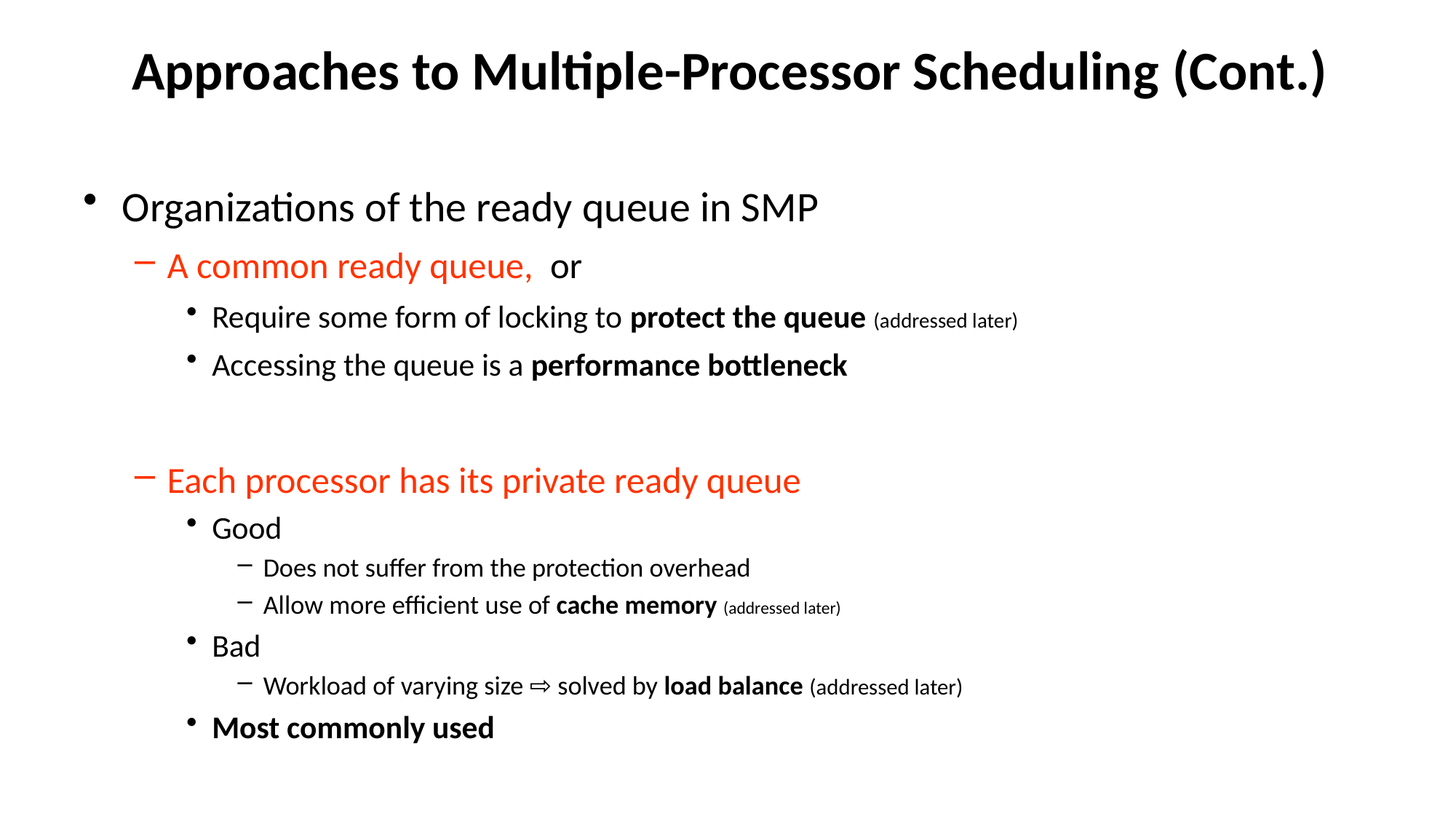

# Approaches to Multiple-Processor Scheduling (Cont.)
Organizations of the ready queue in SMP
A common ready queue,  or
Require some form of locking to protect the queue (addressed later)
Accessing the queue is a performance bottleneck

Each processor has its private ready queue
Good
Does not suffer from the protection overhead
Allow more efficient use of cache memory (addressed later)
Bad
Workload of varying size ⇨ solved by load balance (addressed later)
Most commonly used